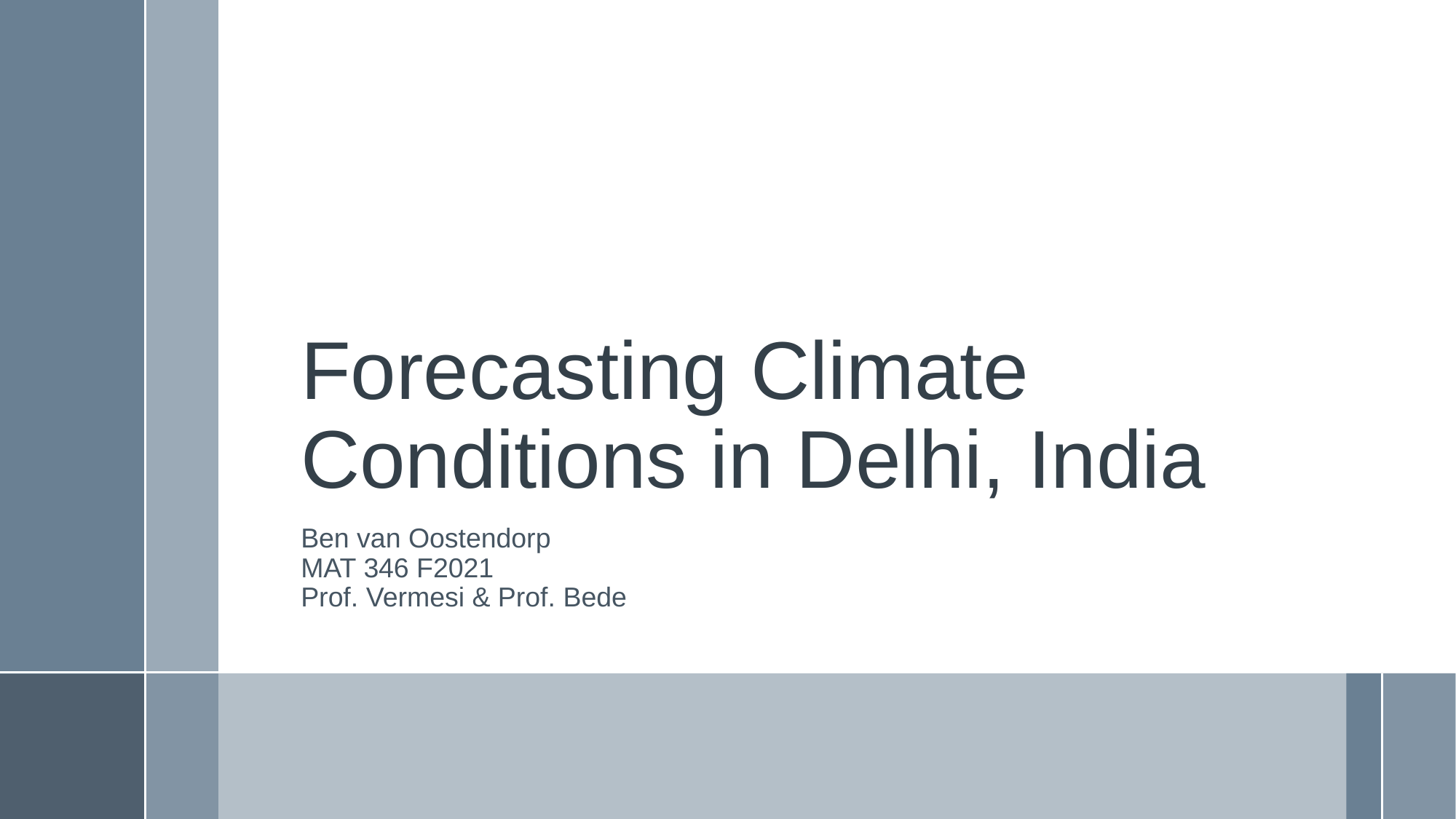

# Forecasting Climate Conditions in Delhi, India
Ben van Oostendorp
MAT 346 F2021
Prof. Vermesi & Prof. Bede